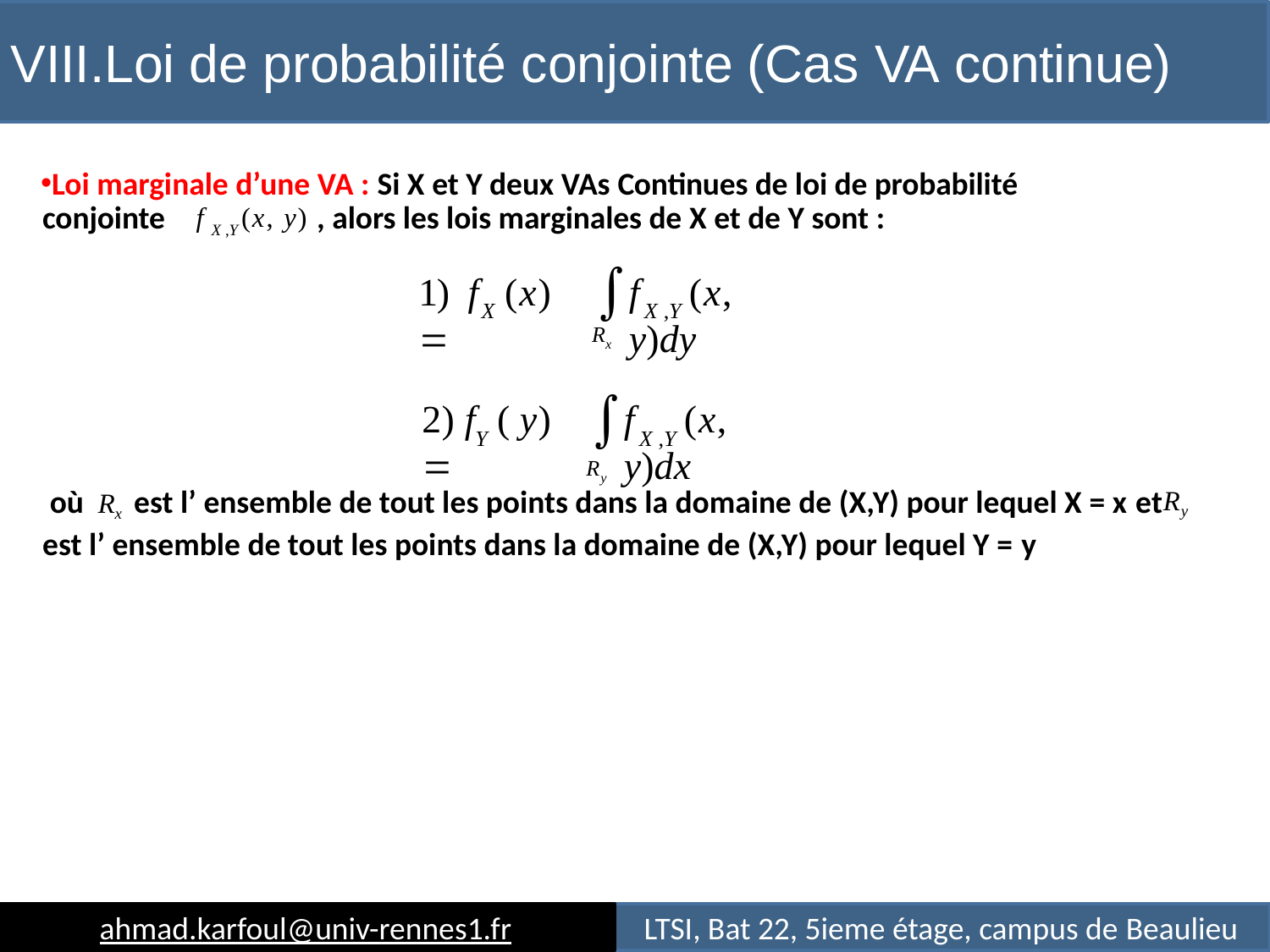

# VIII.Loi de probabilité conjointe (Cas VA continue)
Loi marginale d’une VA : Si X et Y deux VAs Continues de loi de probabilité  conjointe	f X ,Y (x, y) , alors les lois marginales de X et de Y sont :
∫
Rx
1)	f	(x) =
f	(x, y)dy
X
X ,Y
∫
2) f	( y) =
f	(x, y)dx
Y
X ,Y
Ry
où  Rx   est l’ ensemble de tout les points dans la domaine de (X,Y) pour lequel X = x etRy
est l’ ensemble de tout les points dans la domaine de (X,Y) pour lequel Y = y

ahmad.karfoul@univ-rennes1.fr
LTSI, Bat 22, 5ieme étage, campus de Beaulieu